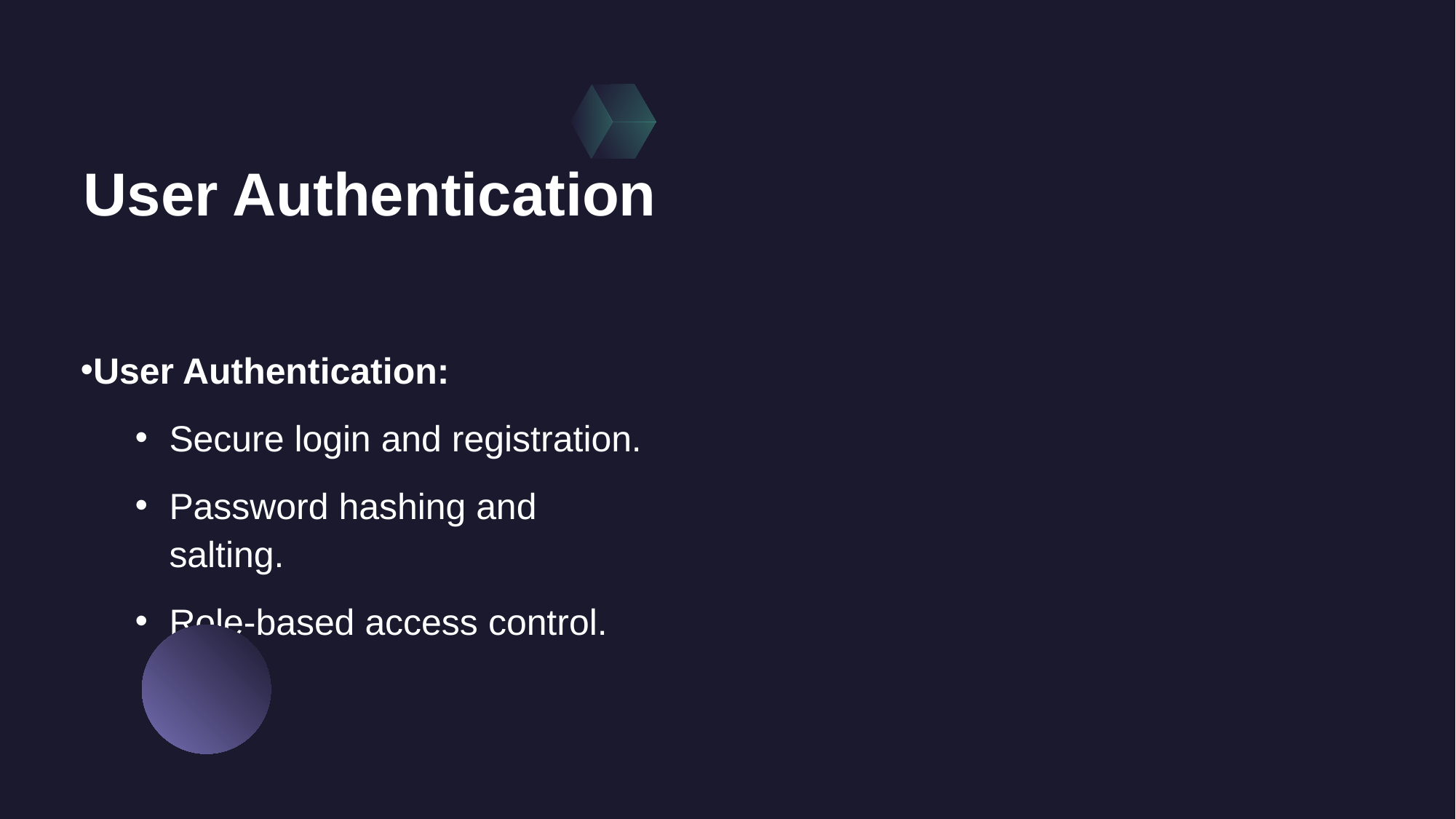

# User Authentication

User Authentication:
Secure login and registration.
Password hashing and salting.
Role-based access control.